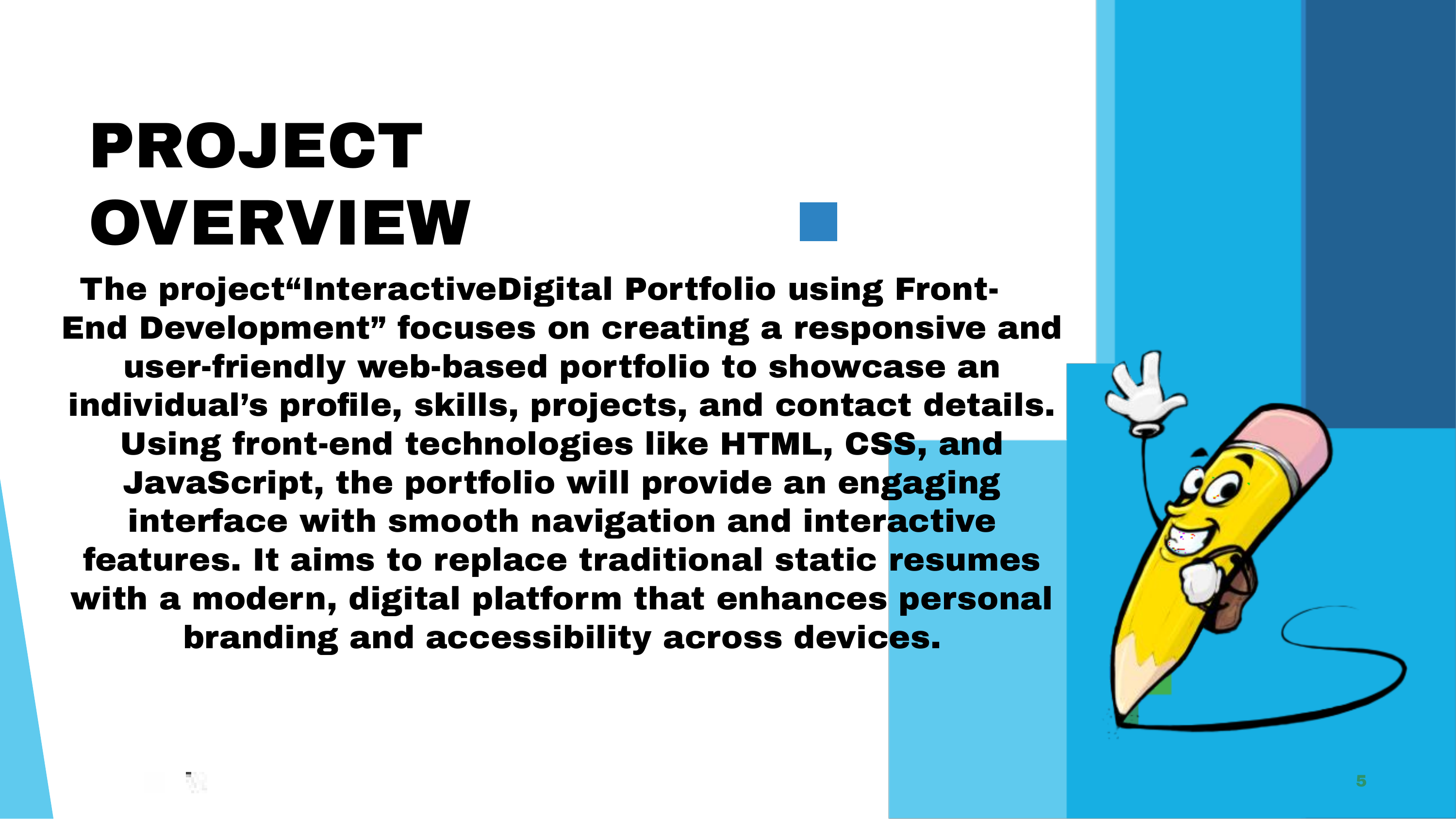

PROJECT OVERVIEW

The project“InteractiveDigital Portfolio using Front-
End Development” focuses on creating a responsive and user-friendly web-based portfolio to showcase an individual’s profile, skills, projects, and contact details. Using front-end technologies like HTML, CSS, and JavaScript, the portfolio will provide an engaging interface with smooth navigation and interactive features. It aims to replace traditional static resumes with a modern, digital platform that enhances personal branding and accessibility across devices.

5